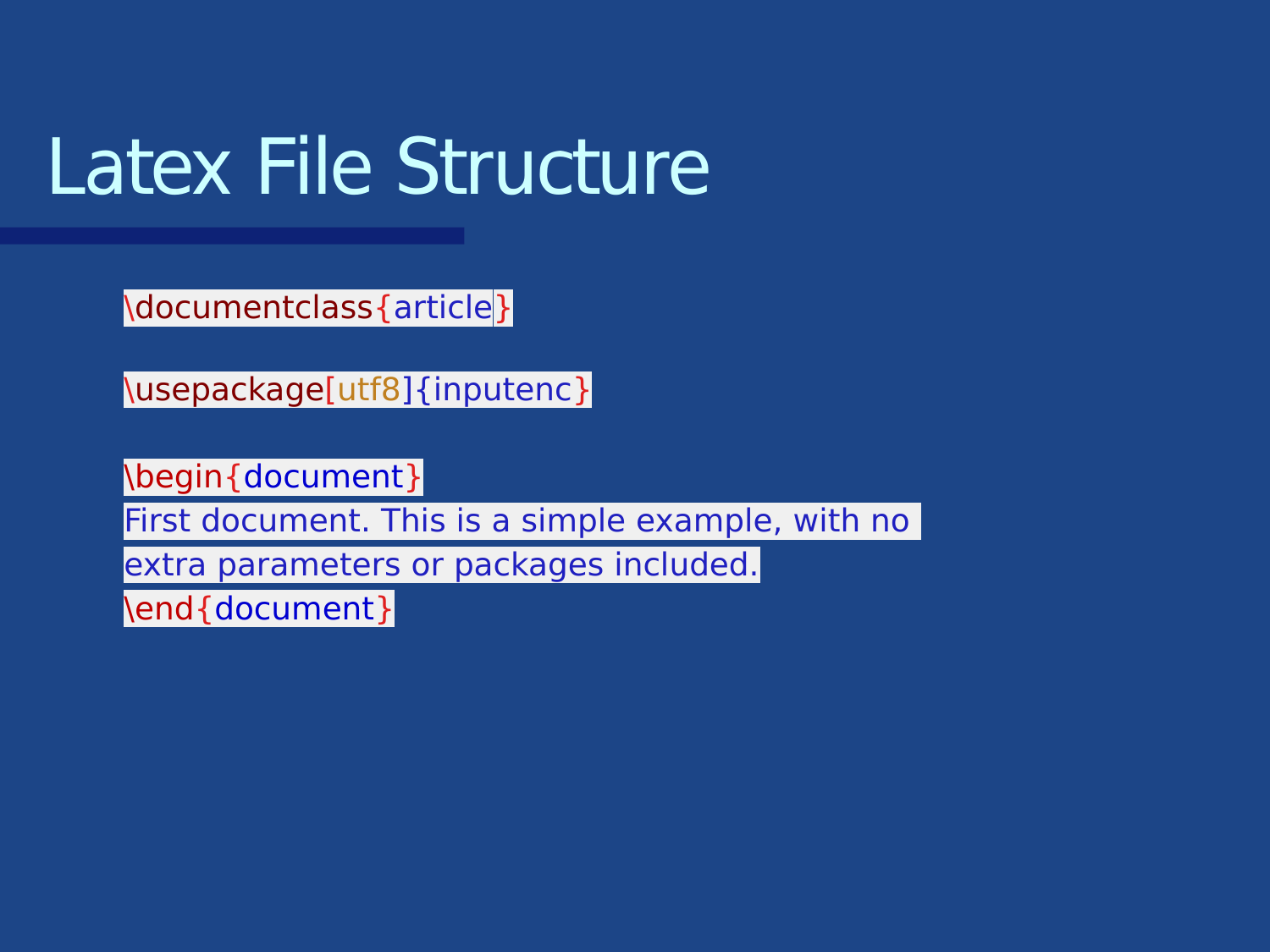

# Latex File Structure
\documentclass{article}
\usepackage[utf8]{inputenc}
\begin{document}
First document. This is a simple example, with no
extra parameters or packages included.
\end{document}